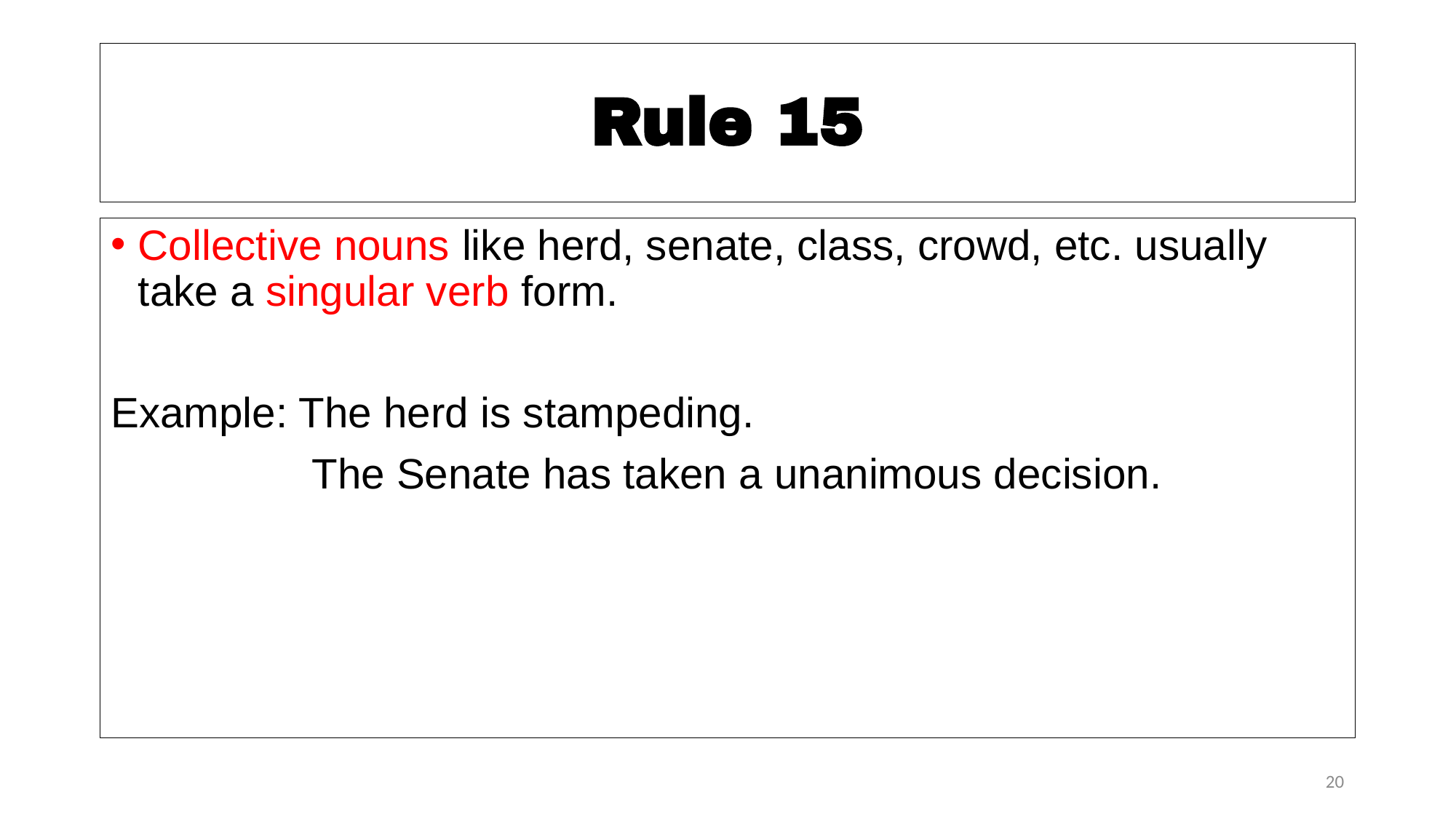

# Rule 15
Collective nouns like herd, senate, class, crowd, etc. usually take a singular verb form.

Example: The herd is stampeding.
                 The Senate has taken a unanimous decision.

20